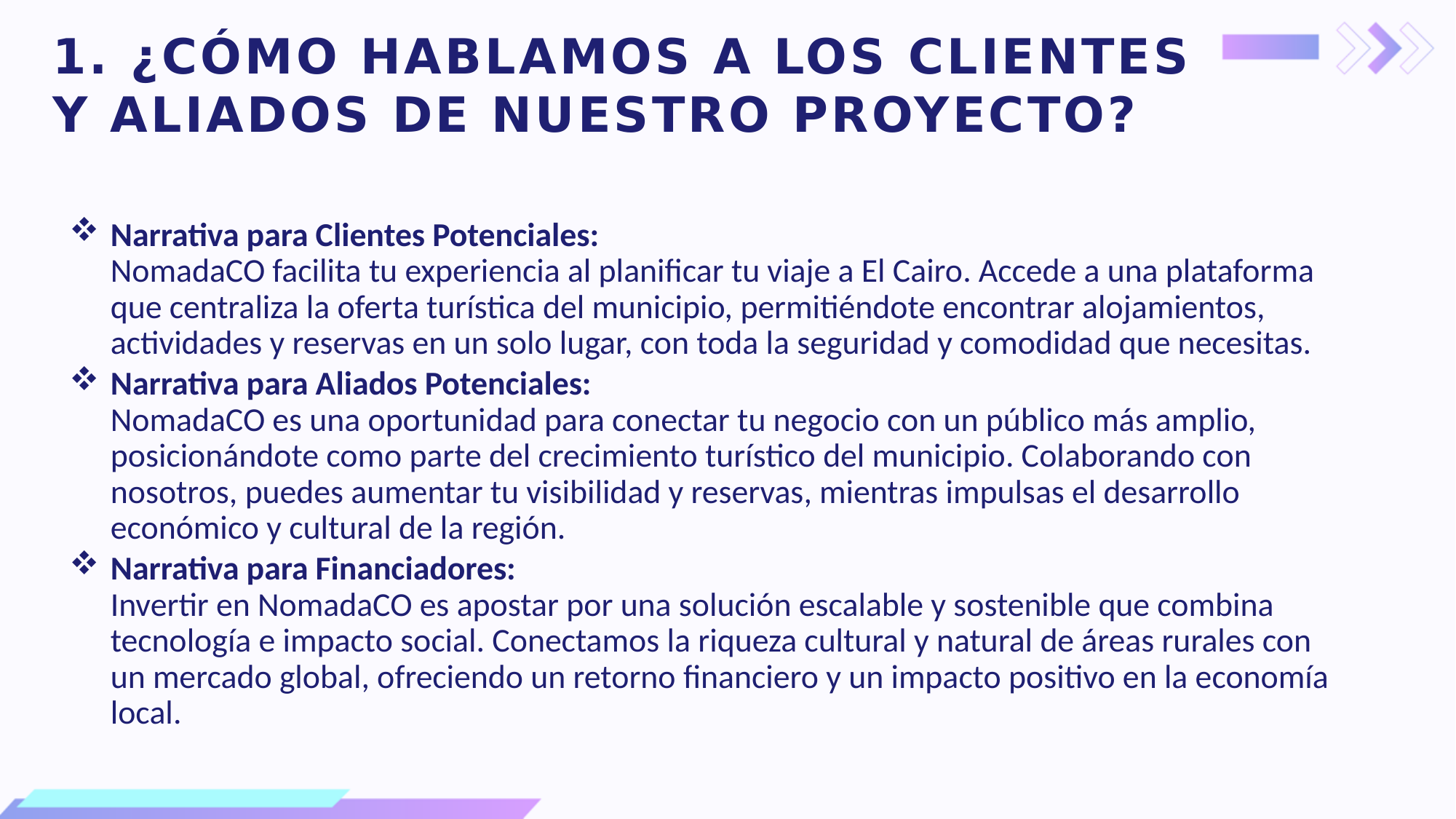

1. ¿CÓMO HABLAMOS A LOS CLIENTES Y ALIADOS DE NUESTRO PROYECTO?
Narrativa para Clientes Potenciales:
NomadaCO facilita tu experiencia al planificar tu viaje a El Cairo. Accede a una plataforma que centraliza la oferta turística del municipio, permitiéndote encontrar alojamientos, actividades y reservas en un solo lugar, con toda la seguridad y comodidad que necesitas.
Narrativa para Aliados Potenciales:
NomadaCO es una oportunidad para conectar tu negocio con un público más amplio, posicionándote como parte del crecimiento turístico del municipio. Colaborando con nosotros, puedes aumentar tu visibilidad y reservas, mientras impulsas el desarrollo económico y cultural de la región.
Narrativa para Financiadores:
Invertir en NomadaCO es apostar por una solución escalable y sostenible que combina tecnología e impacto social. Conectamos la riqueza cultural y natural de áreas rurales con un mercado global, ofreciendo un retorno financiero y un impacto positivo en la economía local.